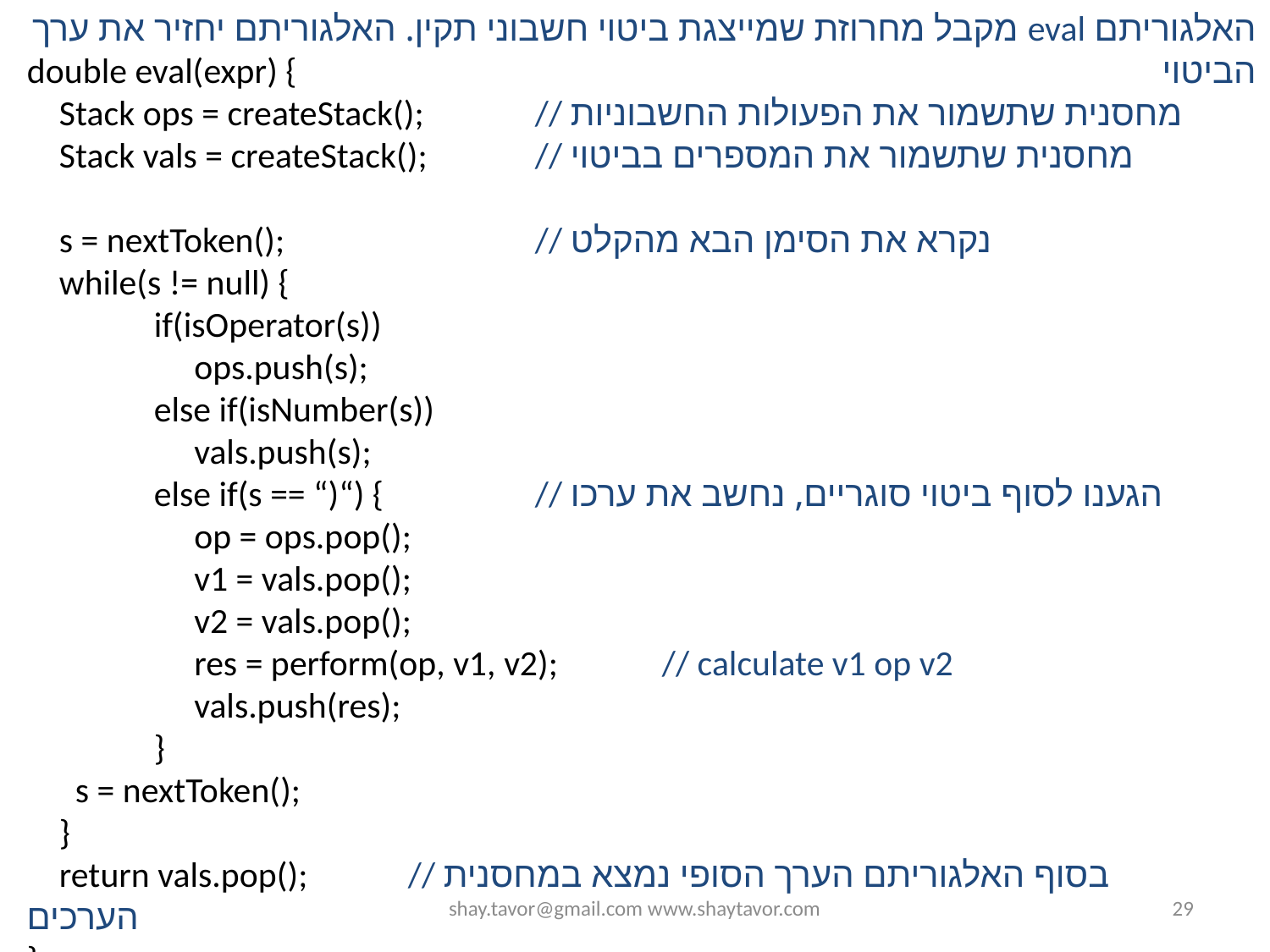

האלגוריתם eval מקבל מחרוזת שמייצגת ביטוי חשבוני תקין. האלגוריתם יחזיר את ערך הביטוי
double eval(expr) {
    Stack ops = createStack();	// מחסנית שתשמור את הפעולות החשבוניות
    Stack vals = createStack();	// מחסנית שתשמור את המספרים בביטוי

    s = nextToken();		// נקרא את הסימן הבא מהקלט
    while(s != null) {
	if(isOperator(s))
	     ops.push(s);
	else if(isNumber(s))
	     vals.push(s);
	else if(s == “)“) {		// הגענו לסוף ביטוי סוגריים, נחשב את ערכו
	     op = ops.pop();
	     v1 = vals.pop();
	     v2 = vals.pop();
	     res = perform(op, v1, v2);	// calculate v1 op v2
	     vals.push(res);
	}
      s = nextToken();
    }
    return vals.pop();	// בסוף האלגוריתם הערך הסופי נמצא במחסנית הערכים
}
shay.tavor@gmail.com www.shaytavor.com
29